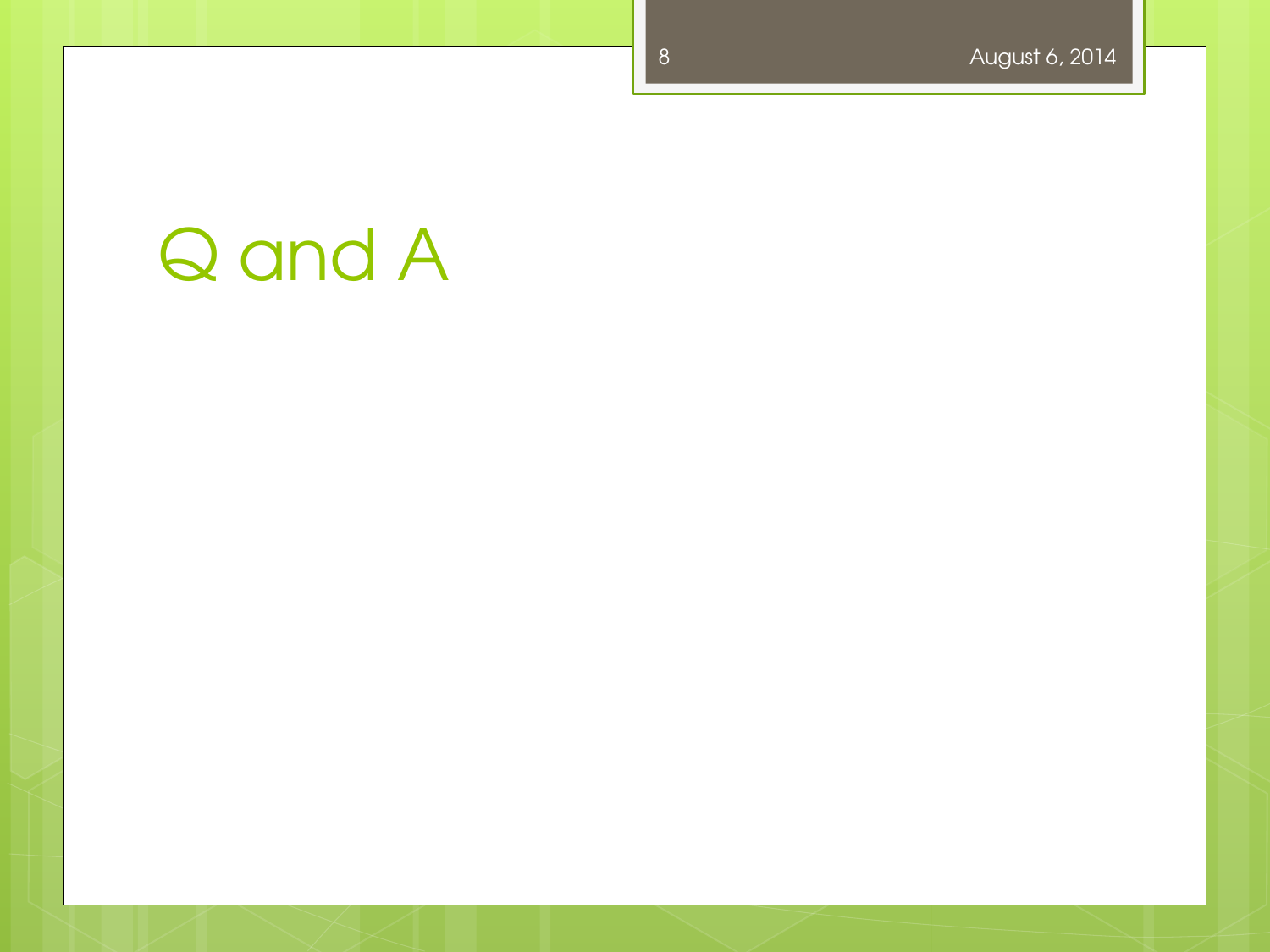

8
August 6, 2014
# Q and A